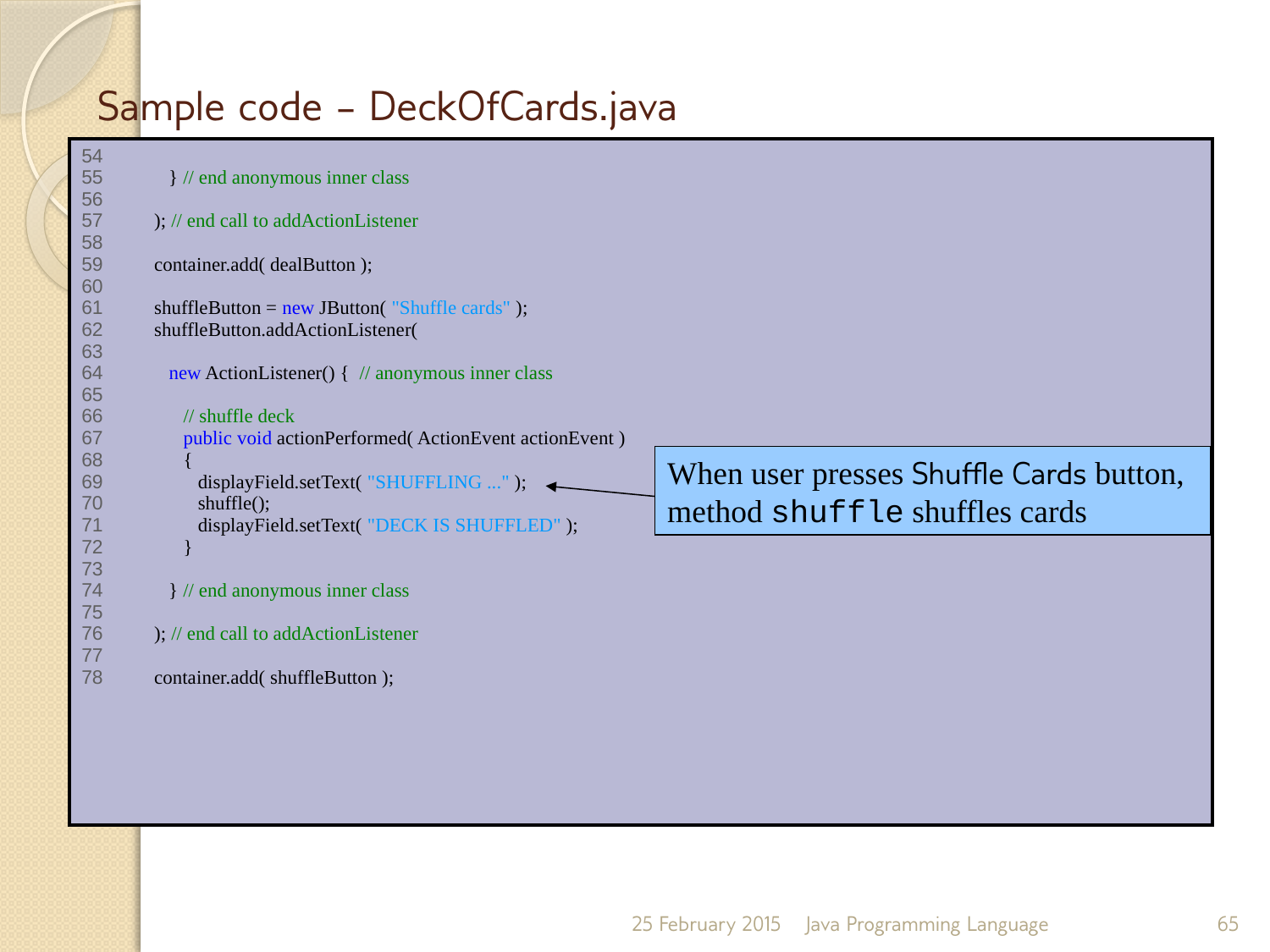

# Sample code – DeckOfCards.java
| 54 55 } // end anonymous inner class 56 57 ); // end call to addActionListener 58 59 container.add( dealButton ); 60 61 shuffleButton = new JButton( "Shuffle cards" ); 62 shuffleButton.addActionListener( 63 64 new ActionListener() { // anonymous inner class 65 66 // shuffle deck 67 public void actionPerformed( ActionEvent actionEvent ) 68 { 69 displayField.setText( "SHUFFLING ..." ); 70 shuffle(); 71 displayField.setText( "DECK IS SHUFFLED" ); 72 } 73 74 } // end anonymous inner class 75 76 ); // end call to addActionListener 77 78 container.add( shuffleButton ); |
| --- |
When user presses Shuffle Cards button, method shuffle shuffles cards

25 February 2015
Java Programming Language
65